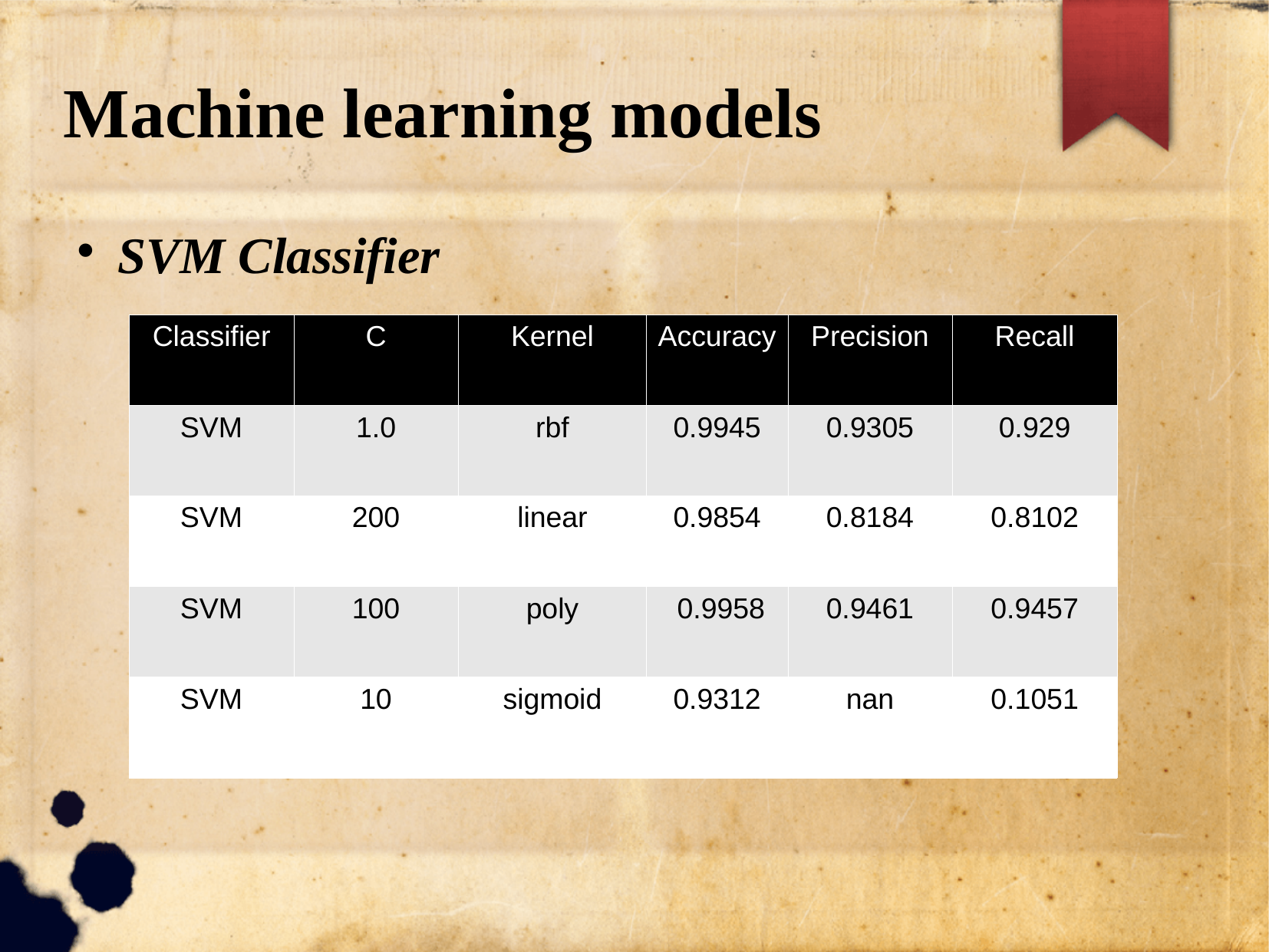

Machine learning models
SVM Classifier
| Classifier | C | Kernel | Accuracy | Precision | Recall |
| --- | --- | --- | --- | --- | --- |
| SVM | 1.0 | rbf | 0.9945 | 0.9305 | 0.929 |
| SVM | 200 | linear | 0.9854 | 0.8184 | 0.8102 |
| SVM | 100 | poly | 0.9958 | 0.9461 | 0.9457 |
| SVM | 10 | sigmoid | 0.9312 | nan | 0.1051 |